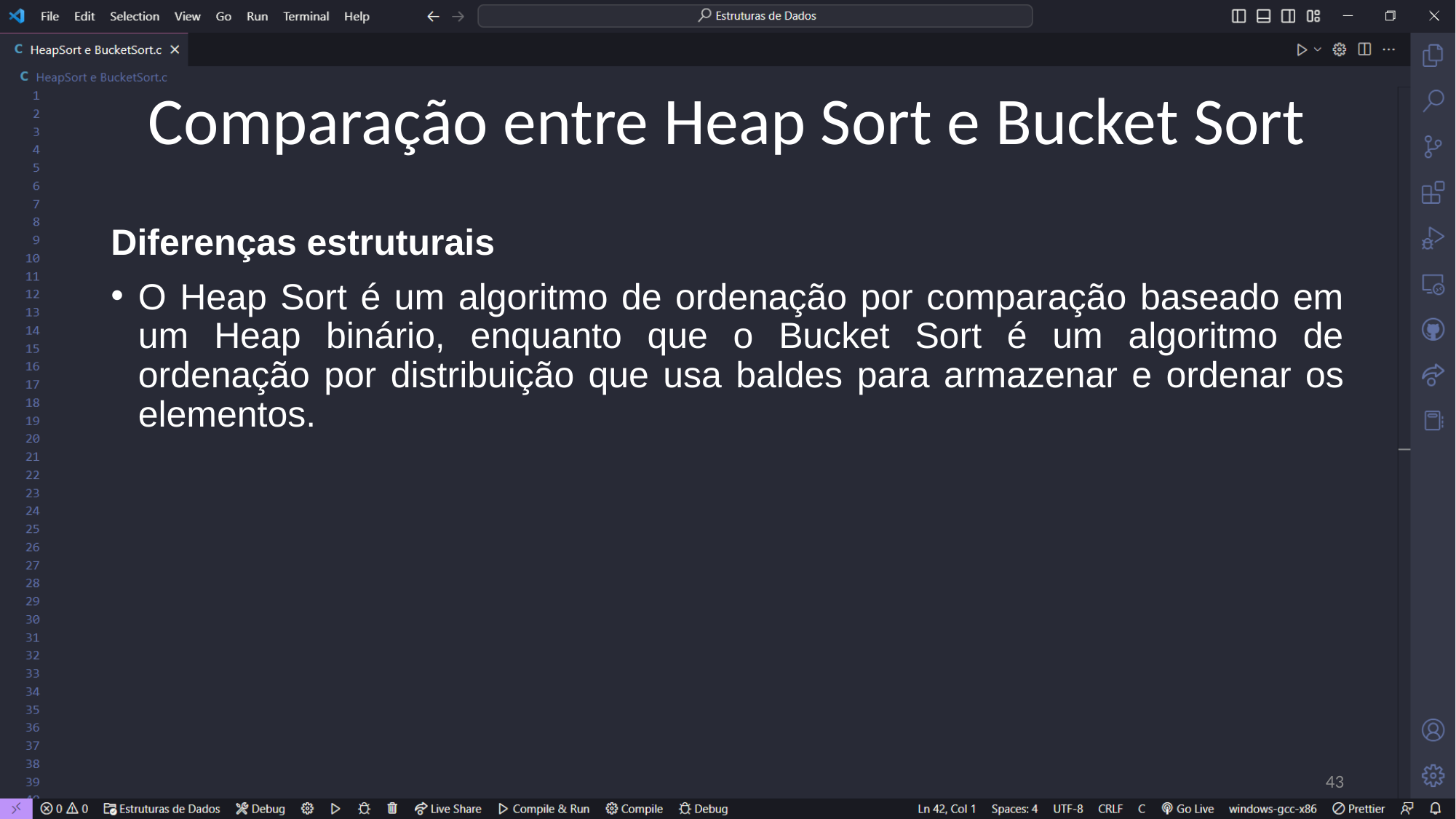

# Comparação entre Heap Sort e Bucket Sort
Diferenças estruturais
O Heap Sort é um algoritmo de ordenação por comparação baseado em um Heap binário, enquanto que o Bucket Sort é um algoritmo de ordenação por distribuição que usa baldes para armazenar e ordenar os elementos.
43